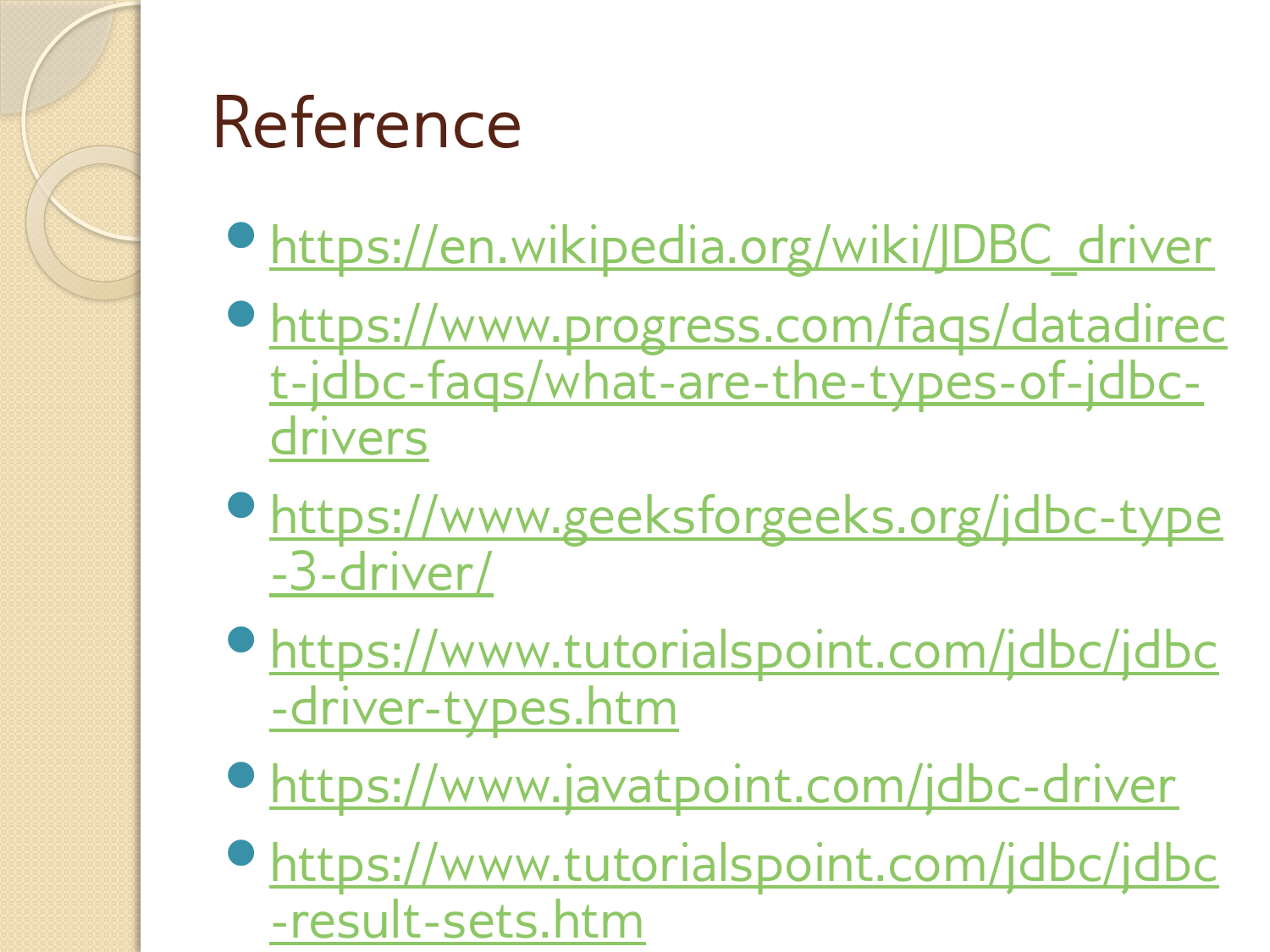

# Reference
https://en.wikipedia.org/wiki/JDBC_driver
https://www.progress.com/faqs/datadirect-jdbc-faqs/what-are-the-types-of-jdbc-drivers
https://www.geeksforgeeks.org/jdbc-type-3-driver/
https://www.tutorialspoint.com/jdbc/jdbc-driver-types.htm
https://www.javatpoint.com/jdbc-driver
https://www.tutorialspoint.com/jdbc/jdbc-result-sets.htm
https://www.baeldung.com/java-transactions